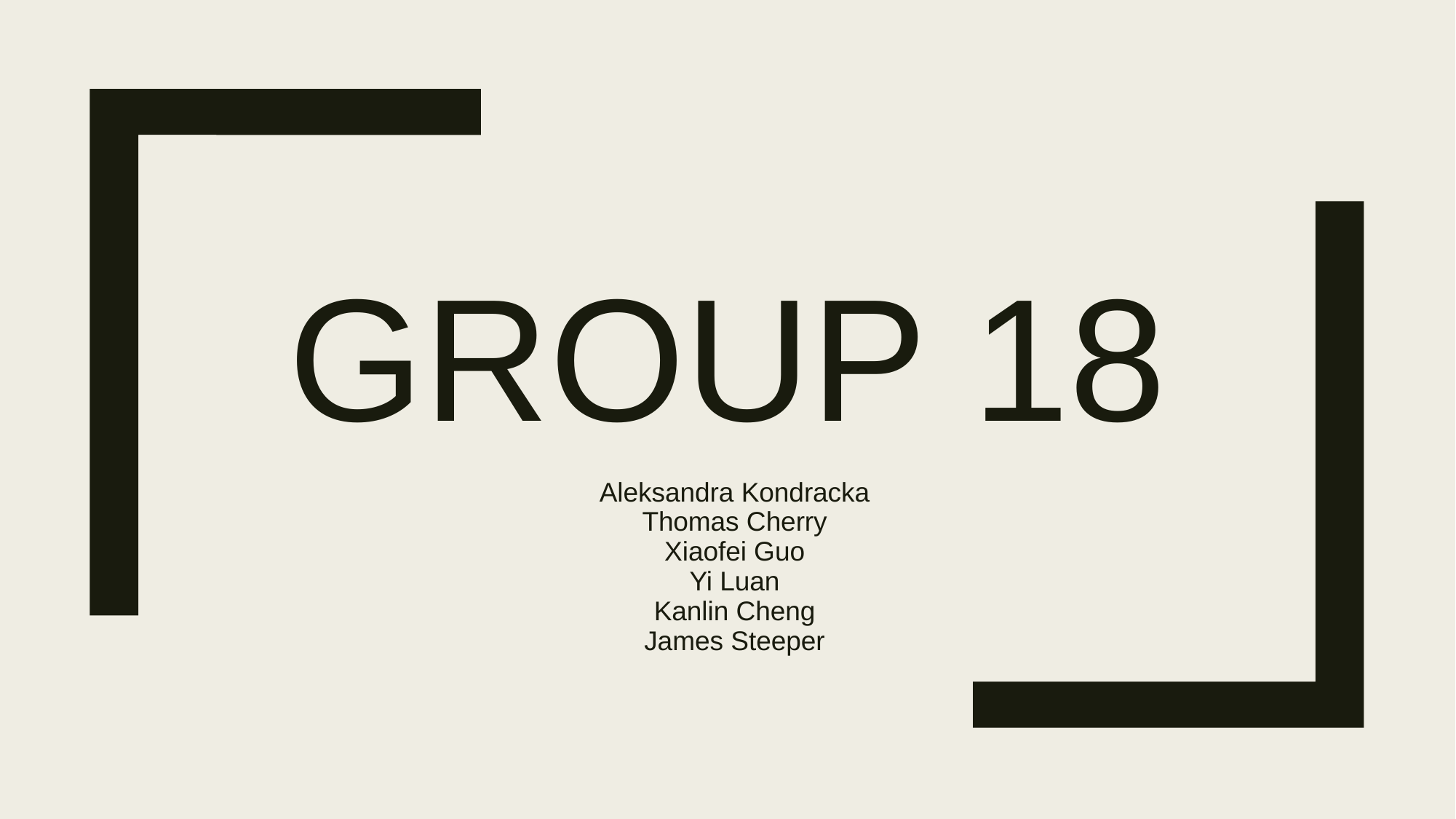

# GROUP 18
Aleksandra Kondracka
Thomas Cherry
Xiaofei Guo
Yi Luan
Kanlin Cheng
James Steeper